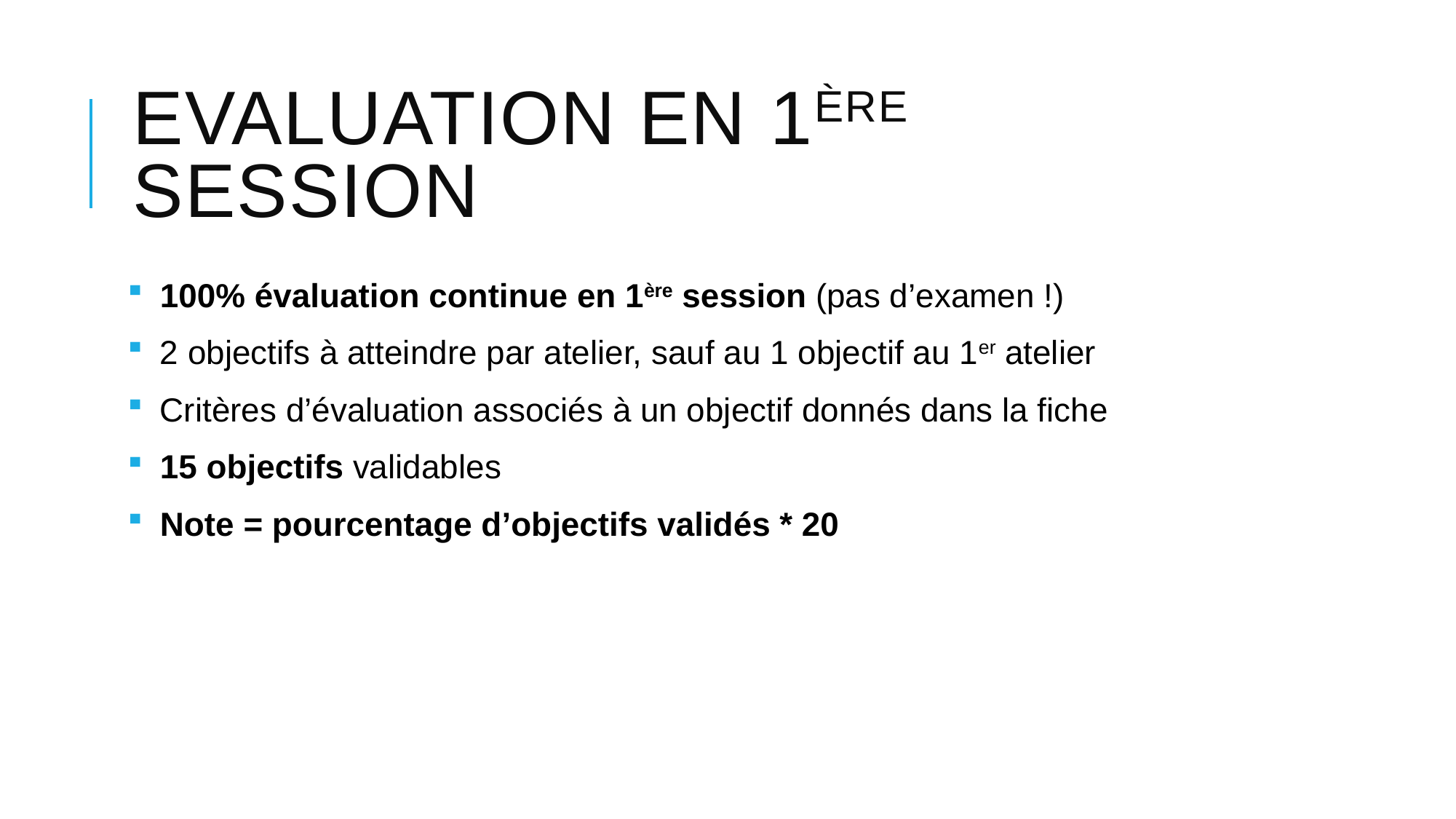

# Evaluation en 1ère session
100% évaluation continue en 1ère session (pas d’examen !)
2 objectifs à atteindre par atelier, sauf au 1 objectif au 1er atelier
Critères d’évaluation associés à un objectif donnés dans la fiche
15 objectifs validables
Note = pourcentage d’objectifs validés * 20